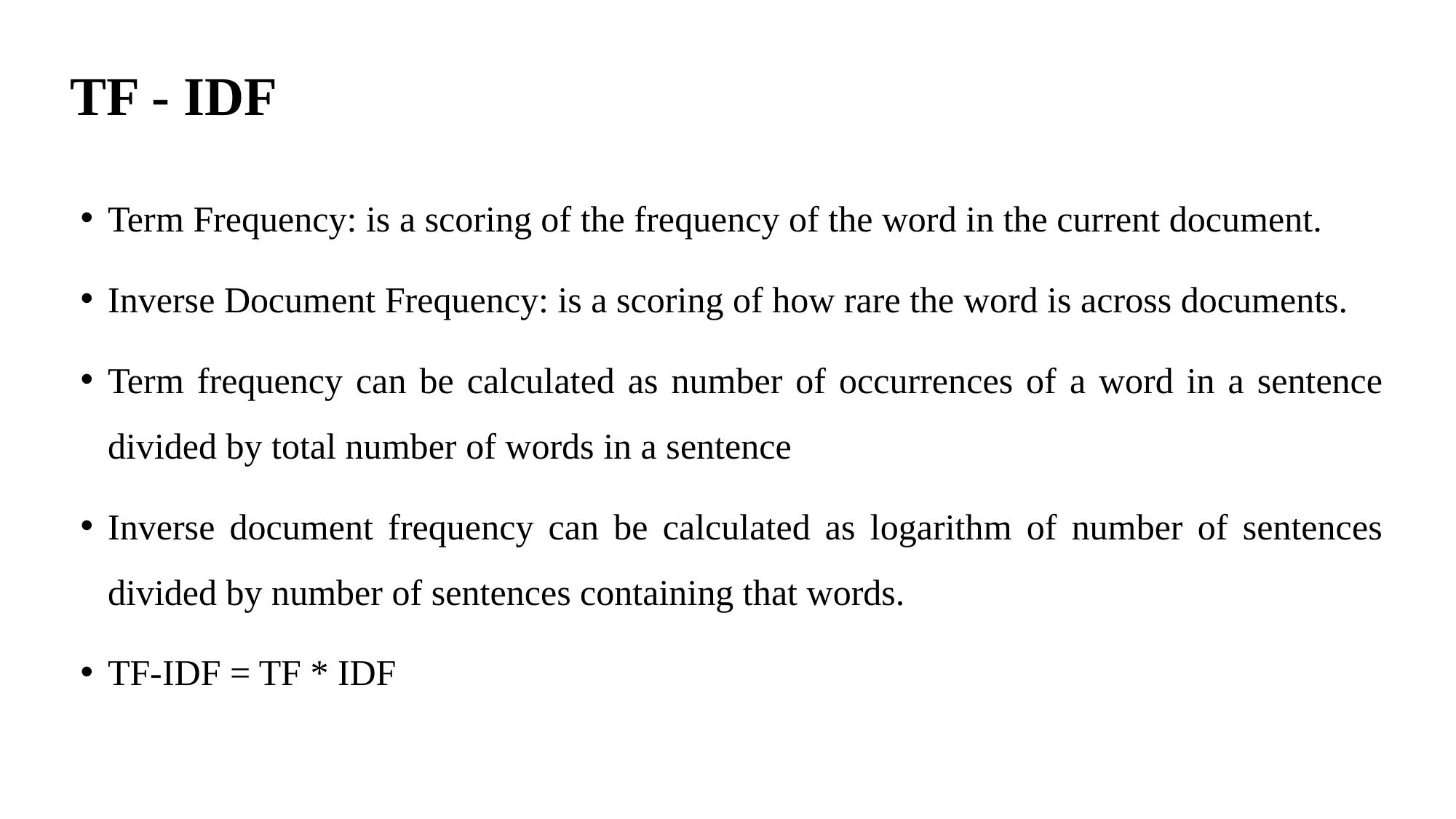

# TF - IDF
Term Frequency: is a scoring of the frequency of the word in the current document.
Inverse Document Frequency: is a scoring of how rare the word is across documents.
Term frequency can be calculated as number of occurrences of a word in a sentence divided by total number of words in a sentence
Inverse document frequency can be calculated as logarithm of number of sentences divided by number of sentences containing that words.
TF-IDF = TF * IDF